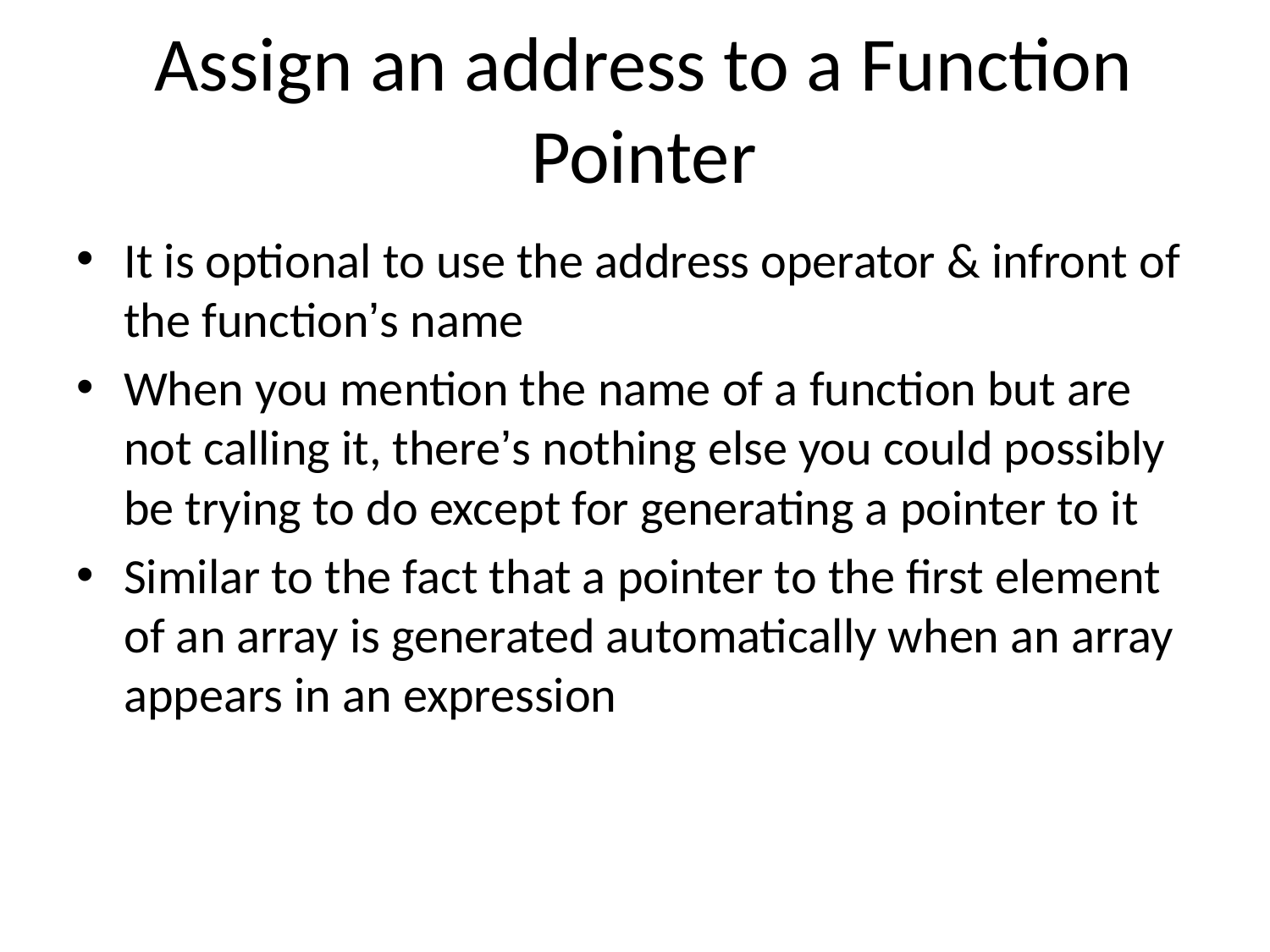

# Assign an address to a Function Pointer
It is optional to use the address operator & infront of the function’s name
When you mention the name of a function but are not calling it, there’s nothing else you could possibly be trying to do except for generating a pointer to it
Similar to the fact that a pointer to the first element of an array is generated automatically when an array appears in an expression